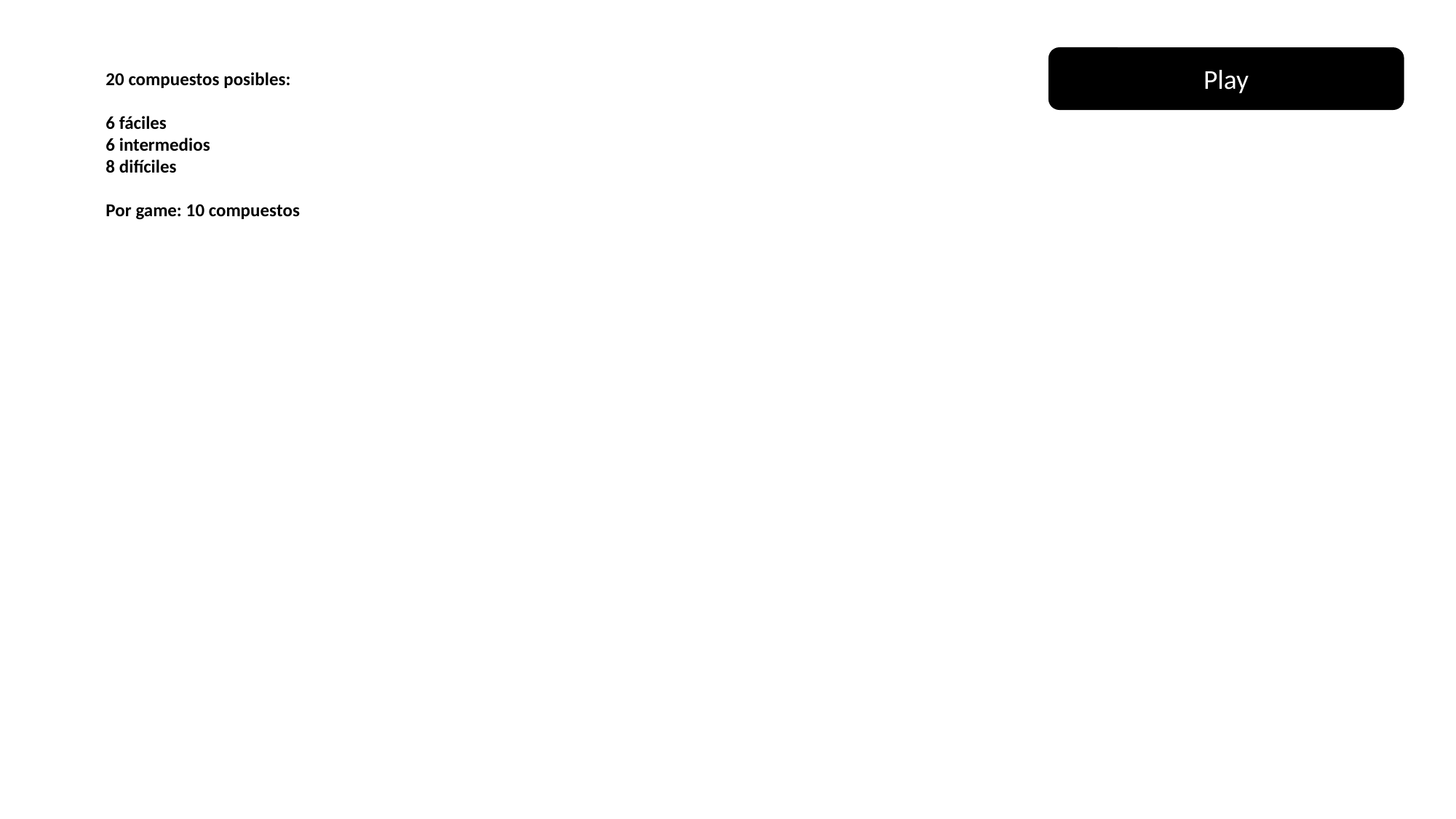

Play
20 compuestos posibles:

6 fáciles
6 intermedios
8 difíciles

Por game: 10 compuestos